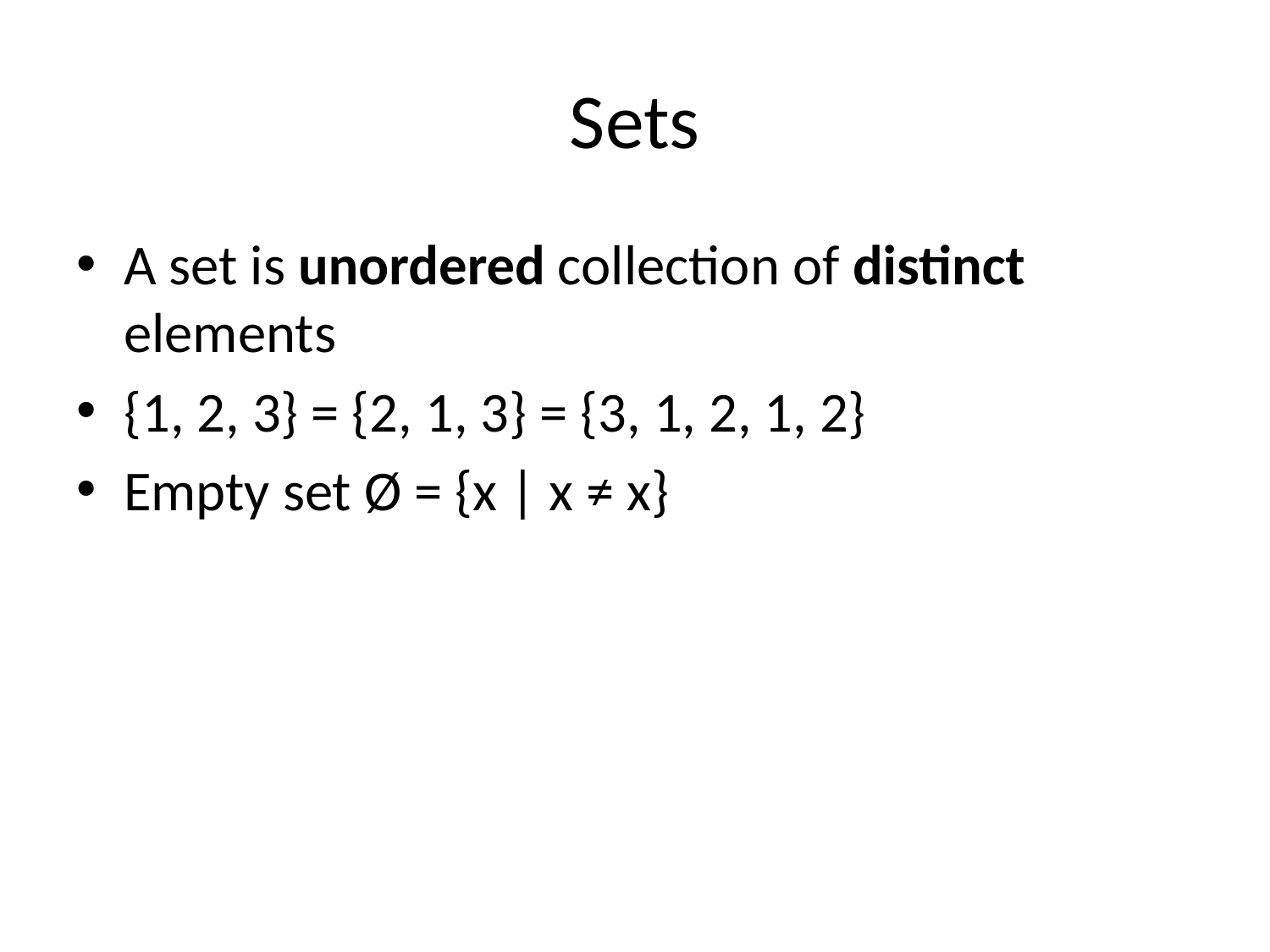

# Sets
A set is unordered collection of distinct elements
{1, 2, 3} = {2, 1, 3} = {3, 1, 2, 1, 2}
Empty set Ø = {x | x ≠ x}